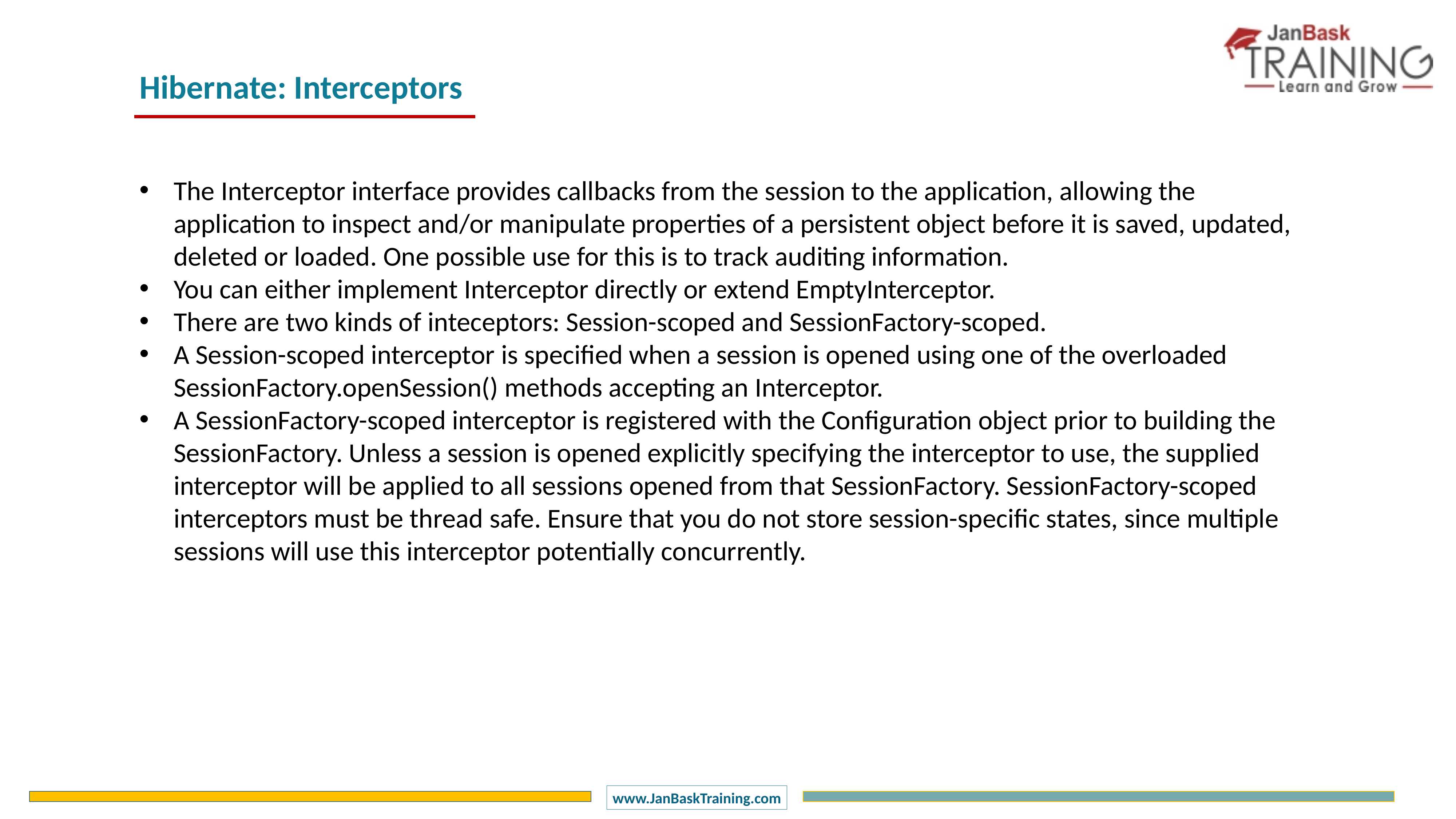

Hibernate: Interceptors
The Interceptor interface provides callbacks from the session to the application, allowing the application to inspect and/or manipulate properties of a persistent object before it is saved, updated, deleted or loaded. One possible use for this is to track auditing information.
You can either implement Interceptor directly or extend EmptyInterceptor.
There are two kinds of inteceptors: Session-scoped and SessionFactory-scoped.
A Session-scoped interceptor is specified when a session is opened using one of the overloaded SessionFactory.openSession() methods accepting an Interceptor.
A SessionFactory-scoped interceptor is registered with the Configuration object prior to building the SessionFactory. Unless a session is opened explicitly specifying the interceptor to use, the supplied interceptor will be applied to all sessions opened from that SessionFactory. SessionFactory-scoped interceptors must be thread safe. Ensure that you do not store session-specific states, since multiple sessions will use this interceptor potentially concurrently.